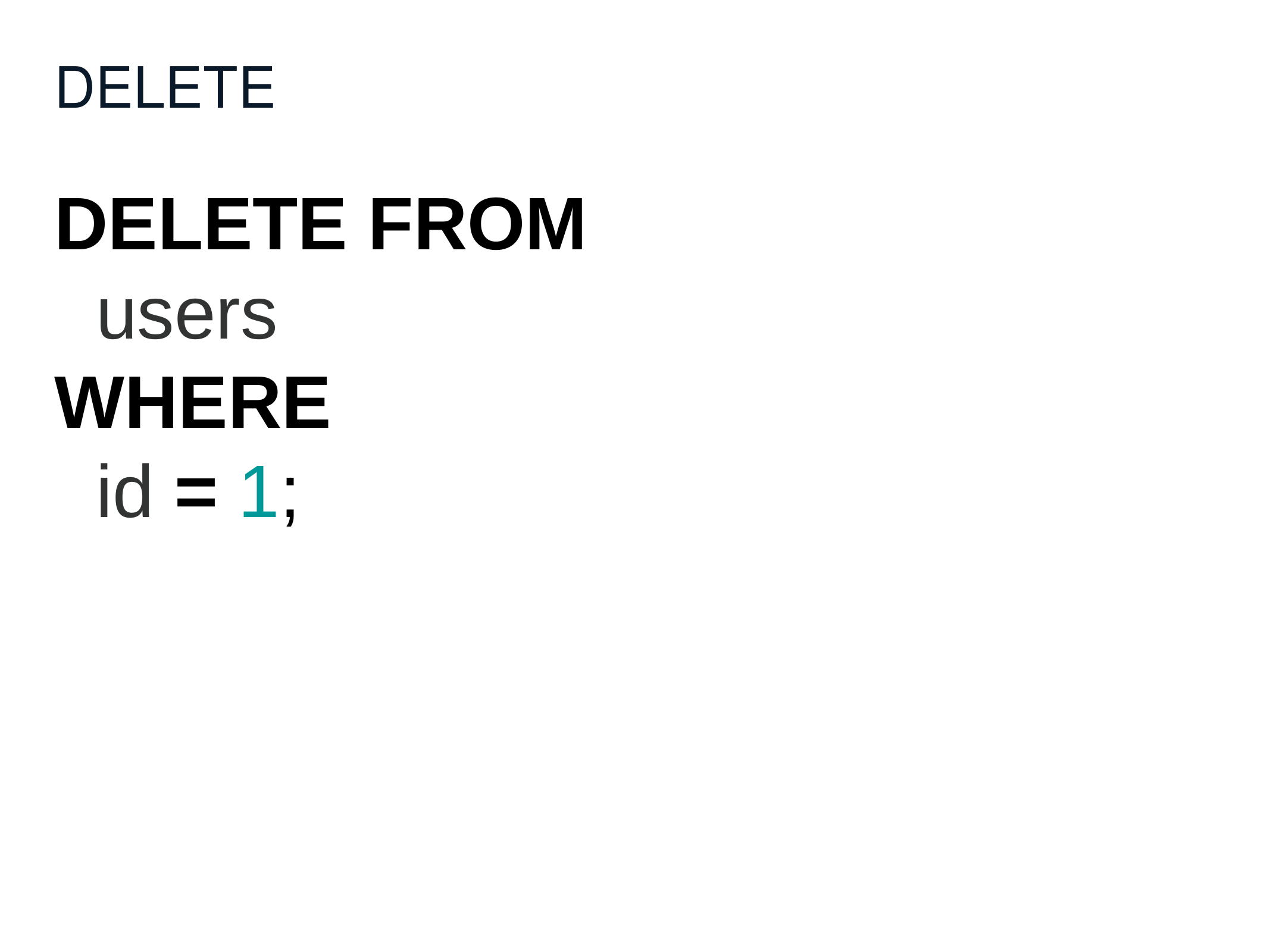

# DELETE
DELETE FROM
  users
WHERE
  id = 1;